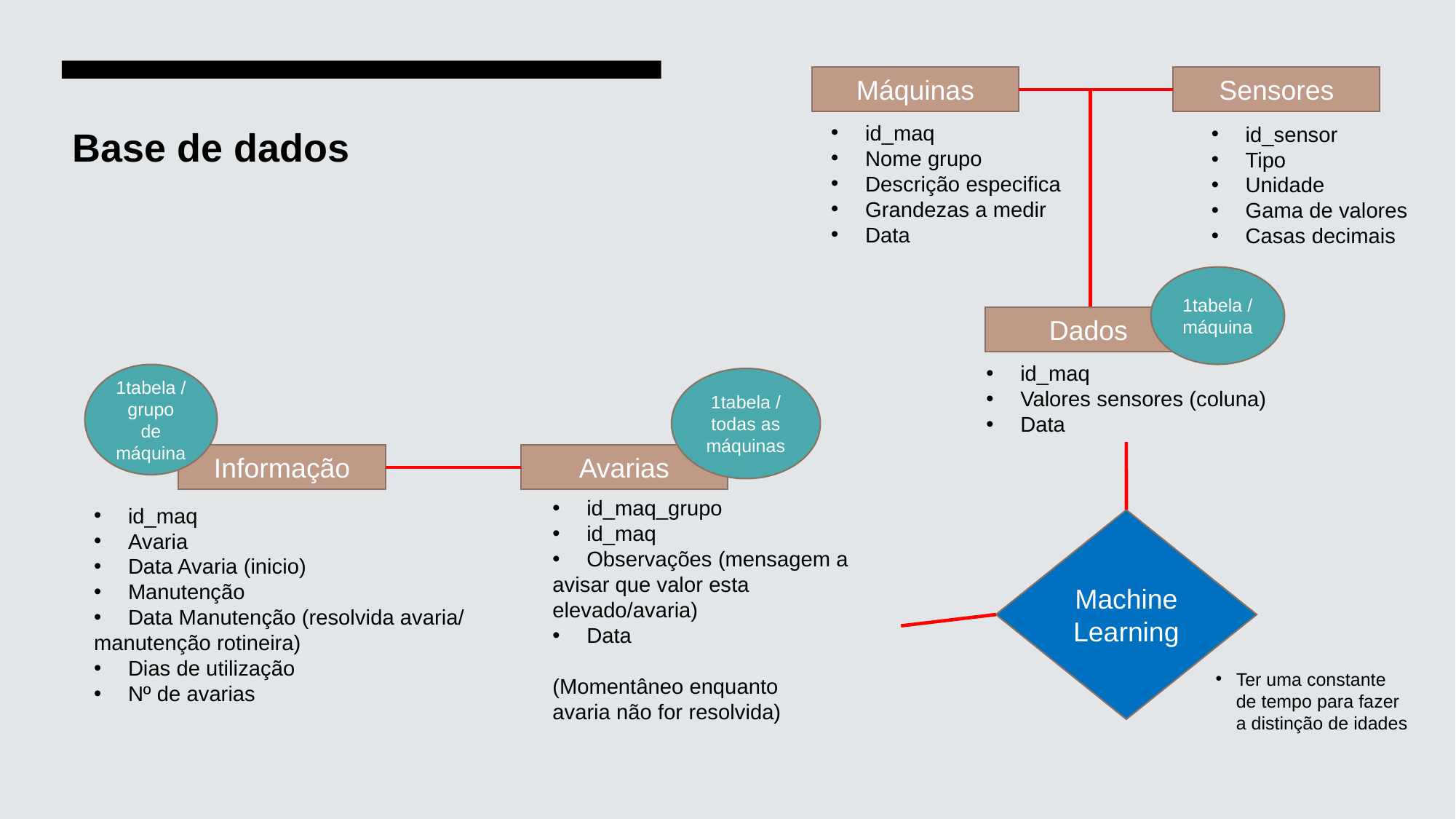

Máquinas
Sensores
id_maq
Nome grupo
Descrição especifica
Grandezas a medir
Data

id_sensor
Tipo
Unidade
Gama de valores
Casas decimais
# Base de dados
1tabela / máquina
Dados
id_maq
Valores sensores (coluna)
Data
1tabela / grupo de máquina
1tabela / todas as máquinas
Informação
Avarias
id_maq_grupo
id_maq
Observações (mensagem a
avisar que valor esta elevado/avaria)
Data

(Momentâneo enquanto
avaria não for resolvida)

id_maq
Avaria
Data Avaria (inicio)
Manutenção
Data Manutenção (resolvida avaria/
manutenção rotineira)
Dias de utilização
Nº de avarias
Machine Learning
Ter uma constante de tempo para fazer a distinção de idades